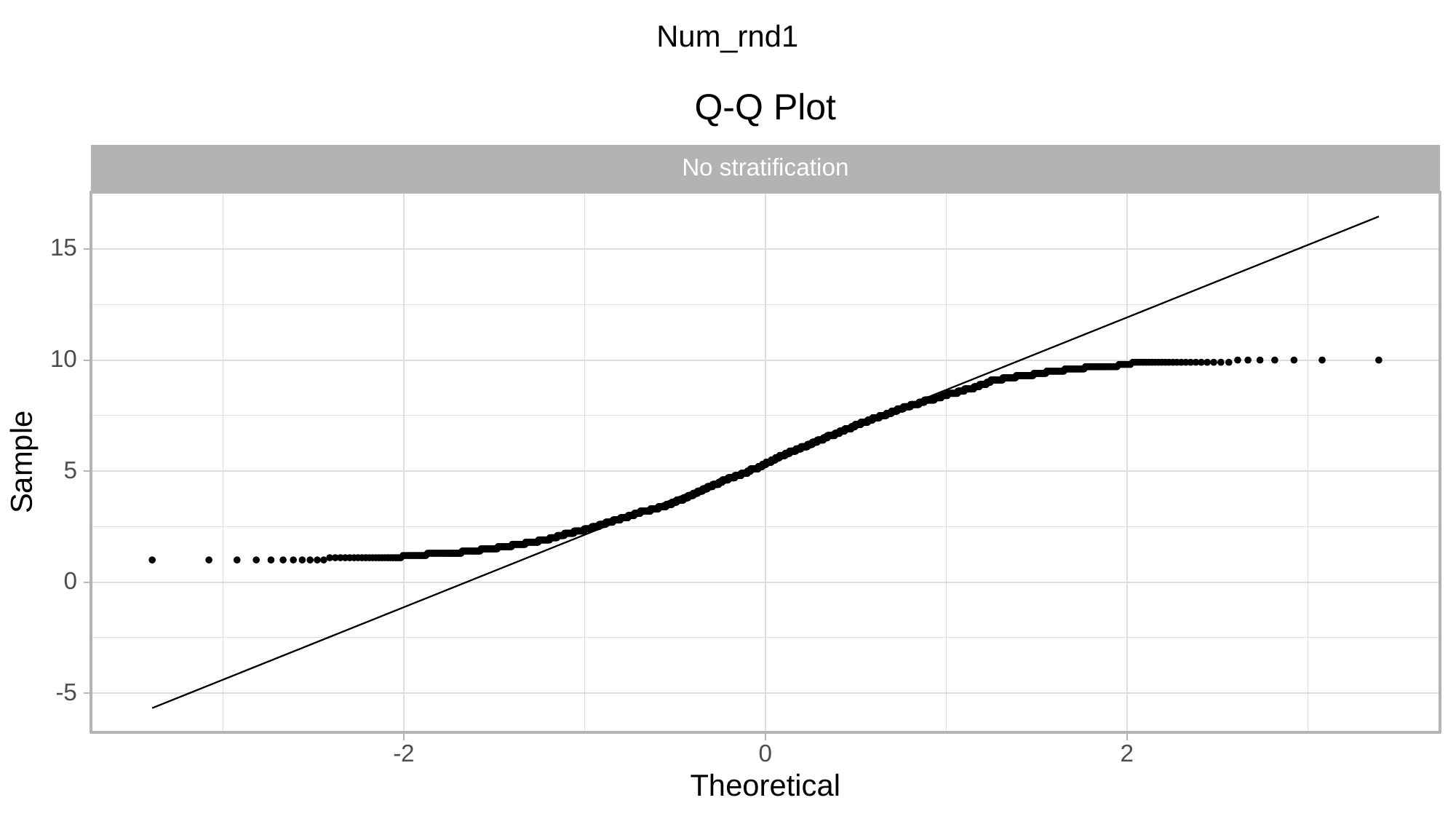

Num_rnd1

Q-Q Plot

No stratification

15

10

Sample

5

0

-5

0
-2
2
Theoretical